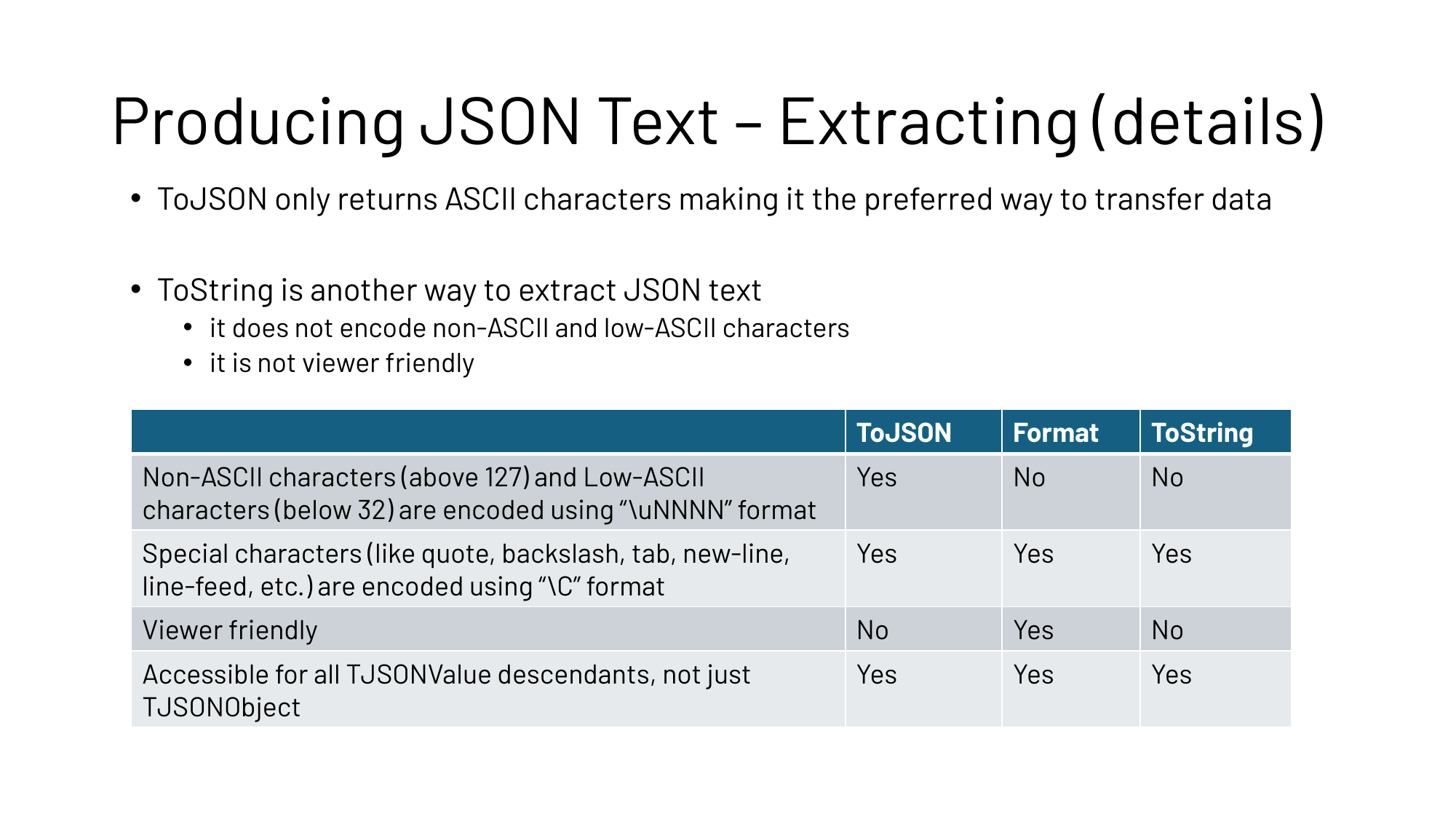

# Producing JSON Text – Extracting (details)
ToJSON only returns ASCII characters making it the preferred way to transfer data

ToString is another way to extract JSON text
it does not encode non-ASCII and low-ASCII characters
it is not viewer friendly

|  | ToJSON | Format | ToString |
| --- | --- | --- | --- |
| Non-ASCII characters (above 127) and Low-ASCII characters (below 32) are encoded using “\uNNNN” format | Yes | No | No |
| Special characters (like quote, backslash, tab, new-line, line-feed, etc.) are encoded using “\C” format | Yes | Yes | Yes |
| Viewer friendly | No | Yes | No |
| Accessible for all TJSONValue descendants, not just TJSONObject | Yes | Yes | Yes |